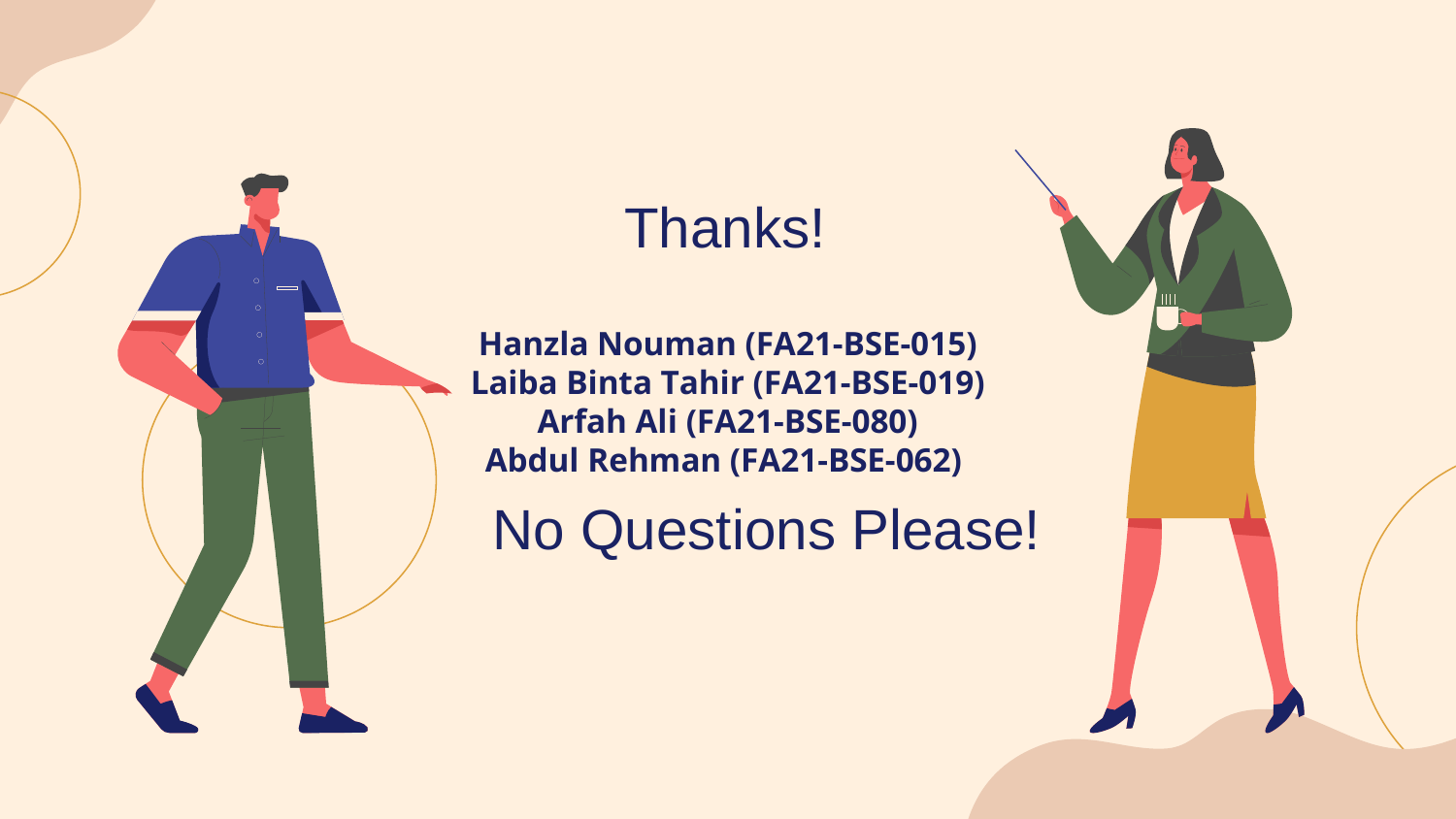

# Thanks!
Hanzla Nouman (FA21-BSE-015)
Laiba Binta Tahir (FA21-BSE-019)
Arfah Ali (FA21-BSE-080)
Abdul Rehman (FA21-BSE-062)
No Questions Please!